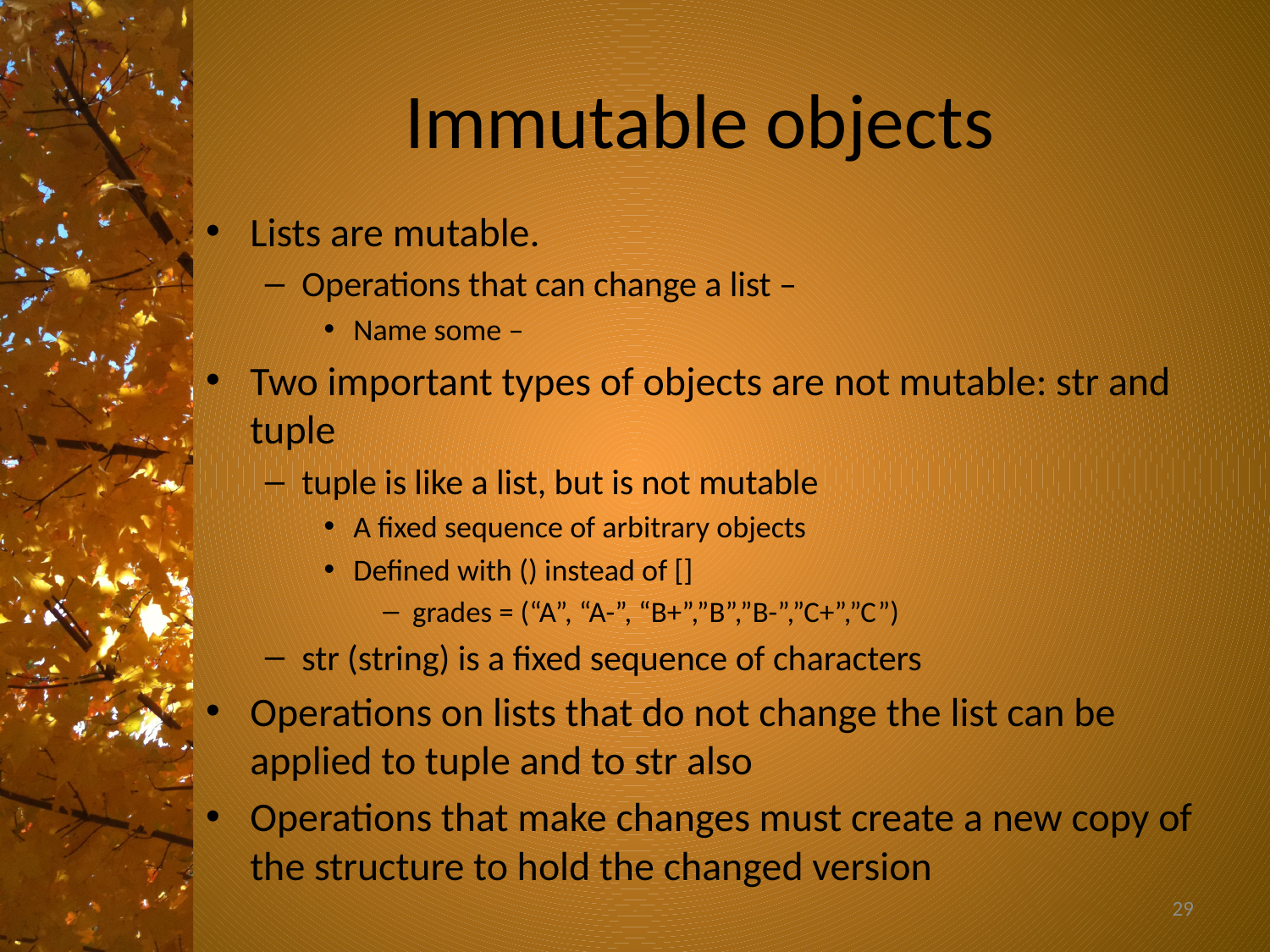

# Immutable objects
Lists are mutable.
Operations that can change a list –
Name some –
Two important types of objects are not mutable: str and tuple
tuple is like a list, but is not mutable
A fixed sequence of arbitrary objects
Defined with () instead of []
grades = (“A”, “A-”, “B+”,”B”,”B-”,”C+”,”C”)
str (string) is a fixed sequence of characters
Operations on lists that do not change the list can be applied to tuple and to str also
Operations that make changes must create a new copy of the structure to hold the changed version
29